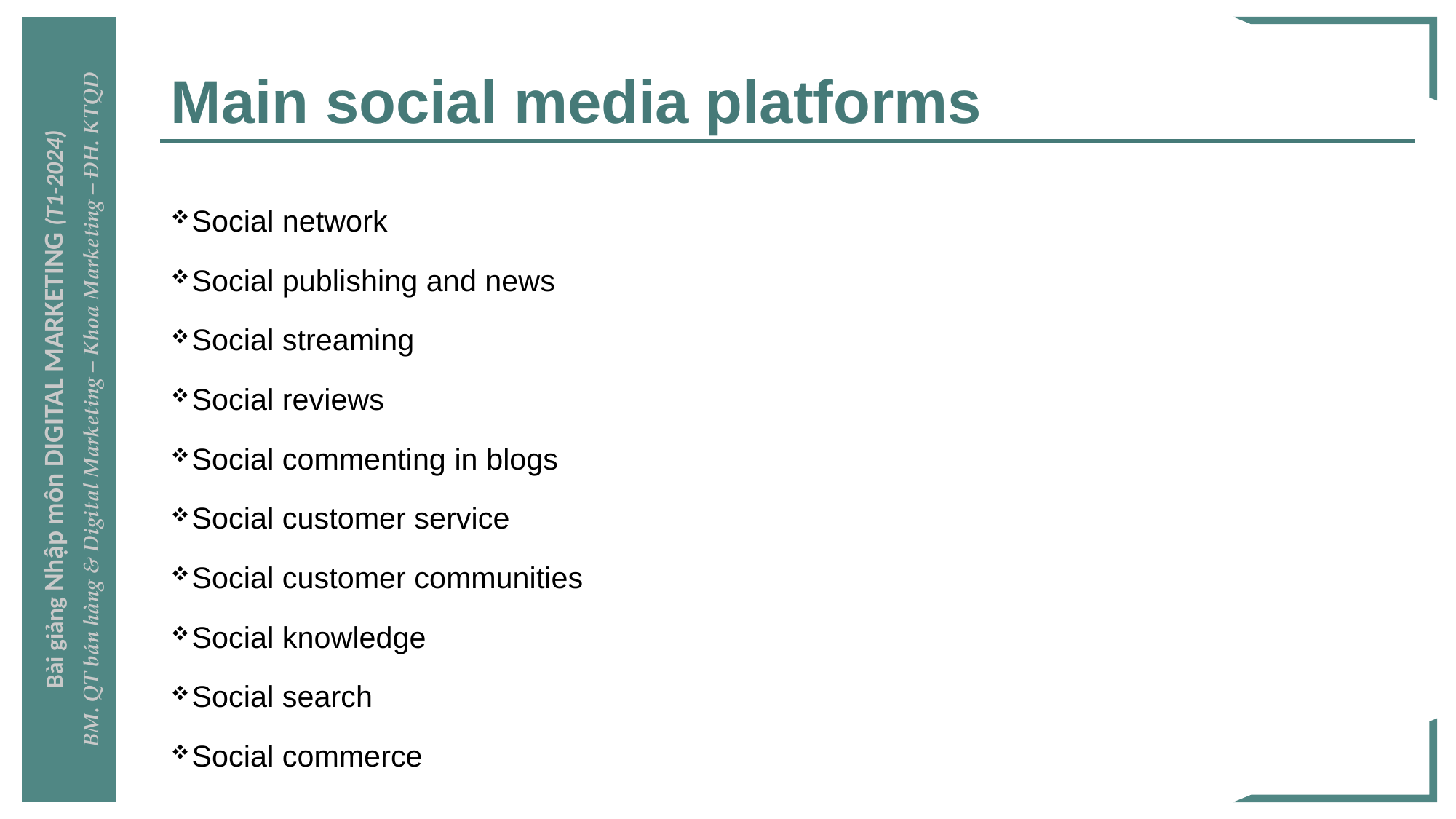

# Main social media platforms
Social network
Social publishing and news
Social streaming
Social reviews
Social commenting in blogs
Social customer service
Social customer communities
Social knowledge
Social search
Social commerce